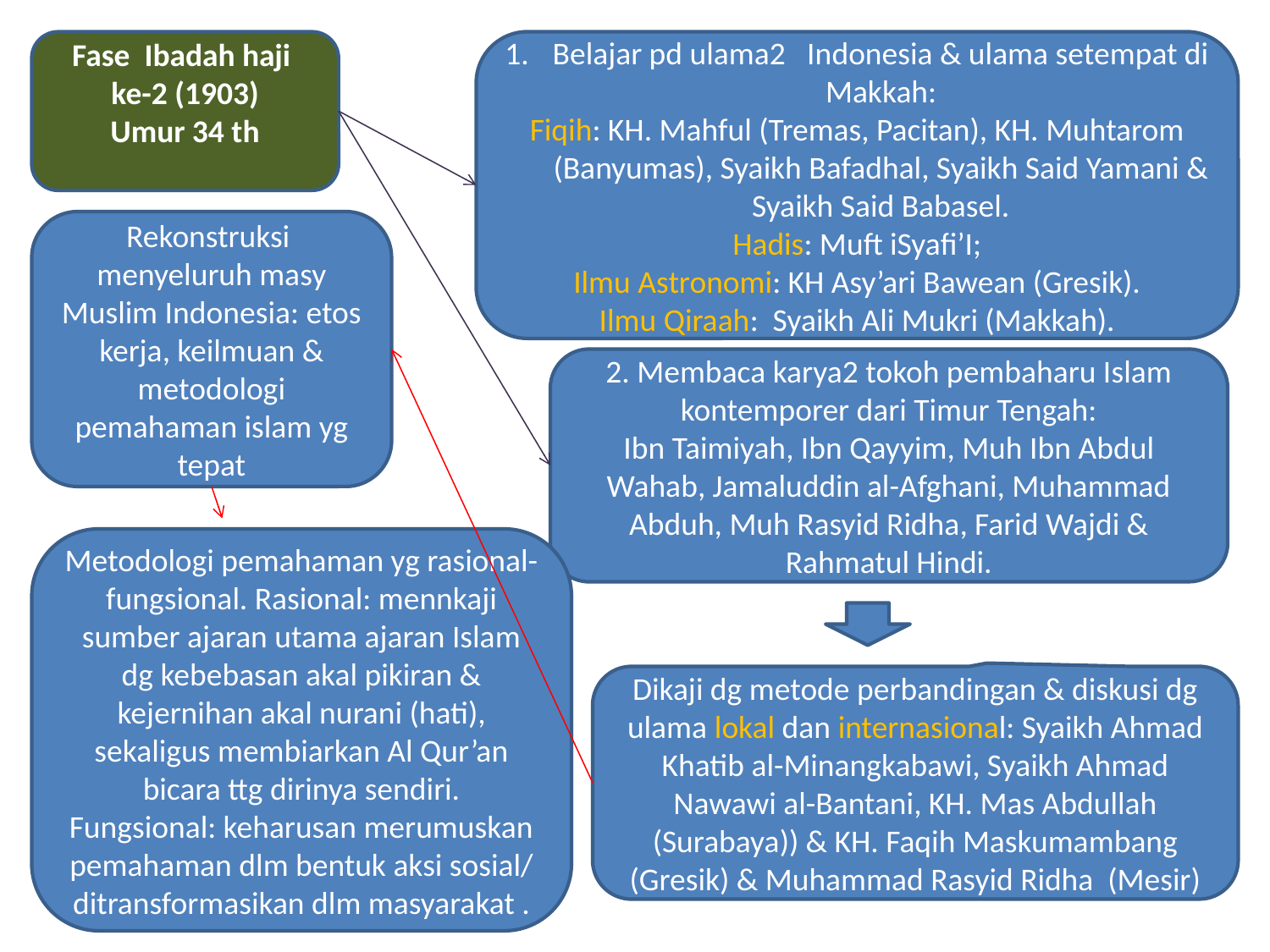

Fase  Ibadah haji
ke-2 (1903)
Umur 34 th

Belajar pd ulama2   Indonesia & ulama setempat di Makkah:
Fiqih: KH. Mahful (Tremas, Pacitan), KH. Muhtarom (Banyumas), Syaikh Bafadhal, Syaikh Said Yamani & Syaikh Said Babasel.
Hadis: Muft iSyafi’I;
Ilmu Astronomi: KH Asy’ari Bawean (Gresik).
Ilmu Qiraah:  Syaikh Ali Mukri (Makkah).
Rekonstruksi  menyeluruh masy Muslim Indonesia: etos kerja, keilmuan & metodologi pemahaman islam yg tepat
2. Membaca karya2 tokoh pembaharu Islam kontemporer dari Timur Tengah:
Ibn Taimiyah, Ibn Qayyim, Muh Ibn Abdul Wahab, Jamaluddin al-Afghani, Muhammad Abduh, Muh Rasyid Ridha, Farid Wajdi & Rahmatul Hindi.
Metodologi pemahaman yg rasional-fungsional. Rasional: mennkaji sumber ajaran utama ajaran Islam dg kebebasan akal pikiran & kejernihan akal nurani (hati), sekaligus membiarkan Al Qur’an bicara ttg dirinya sendiri.
Fungsional: keharusan merumuskan pemahaman dlm bentuk aksi sosial/ ditransformasikan dlm masyarakat .

Dikaji dg metode perbandingan & diskusi dg ulama lokal dan internasional: Syaikh Ahmad Khatib al-Minangkabawi, Syaikh Ahmad Nawawi al-Bantani, KH. Mas Abdullah (Surabaya)) & KH. Faqih Maskumambang (Gresik) & Muhammad Rasyid Ridha  (Mesir)